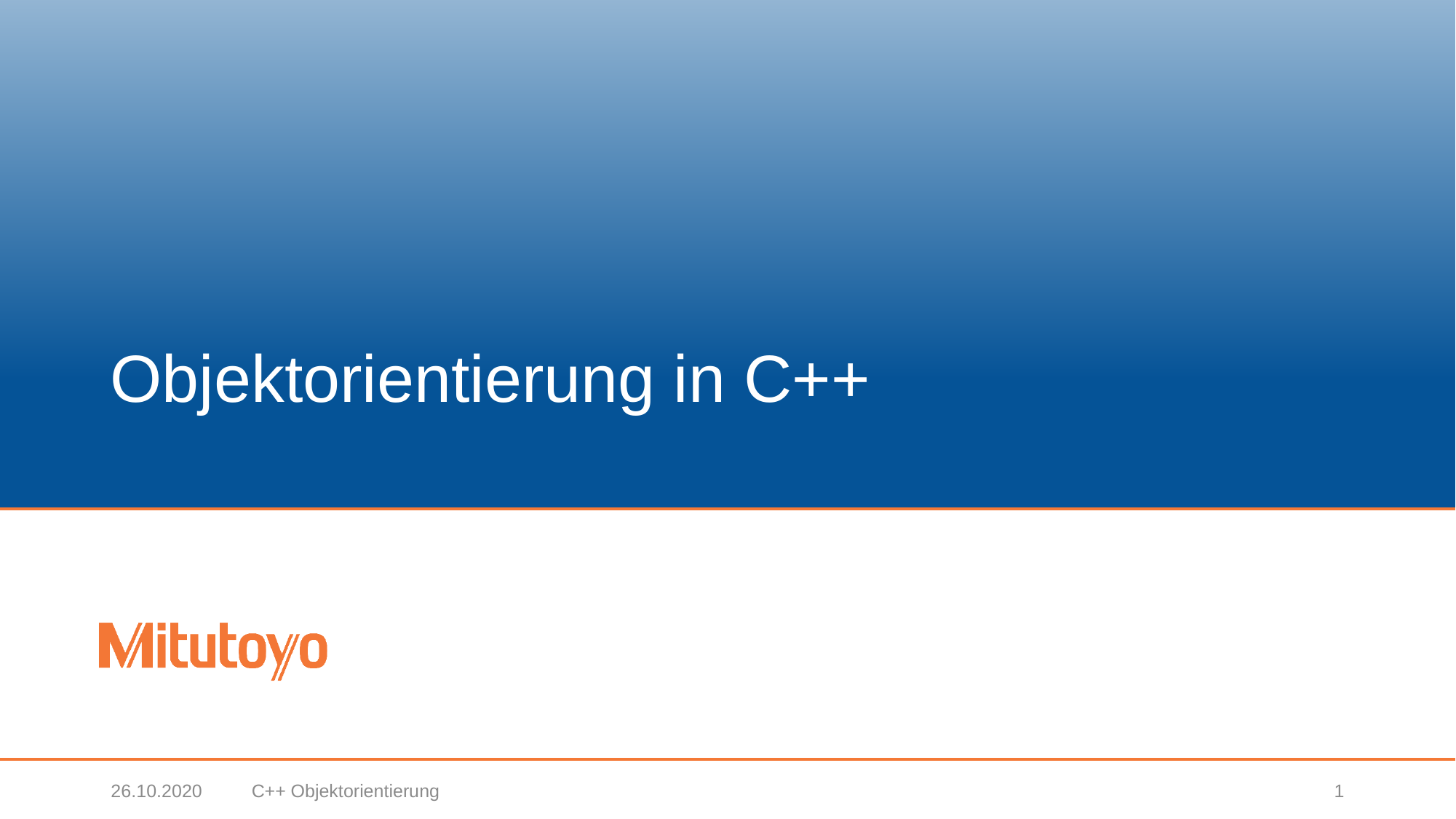

# Objektorientierung in C++

26.10.2020
C++ Objektorientierung
1